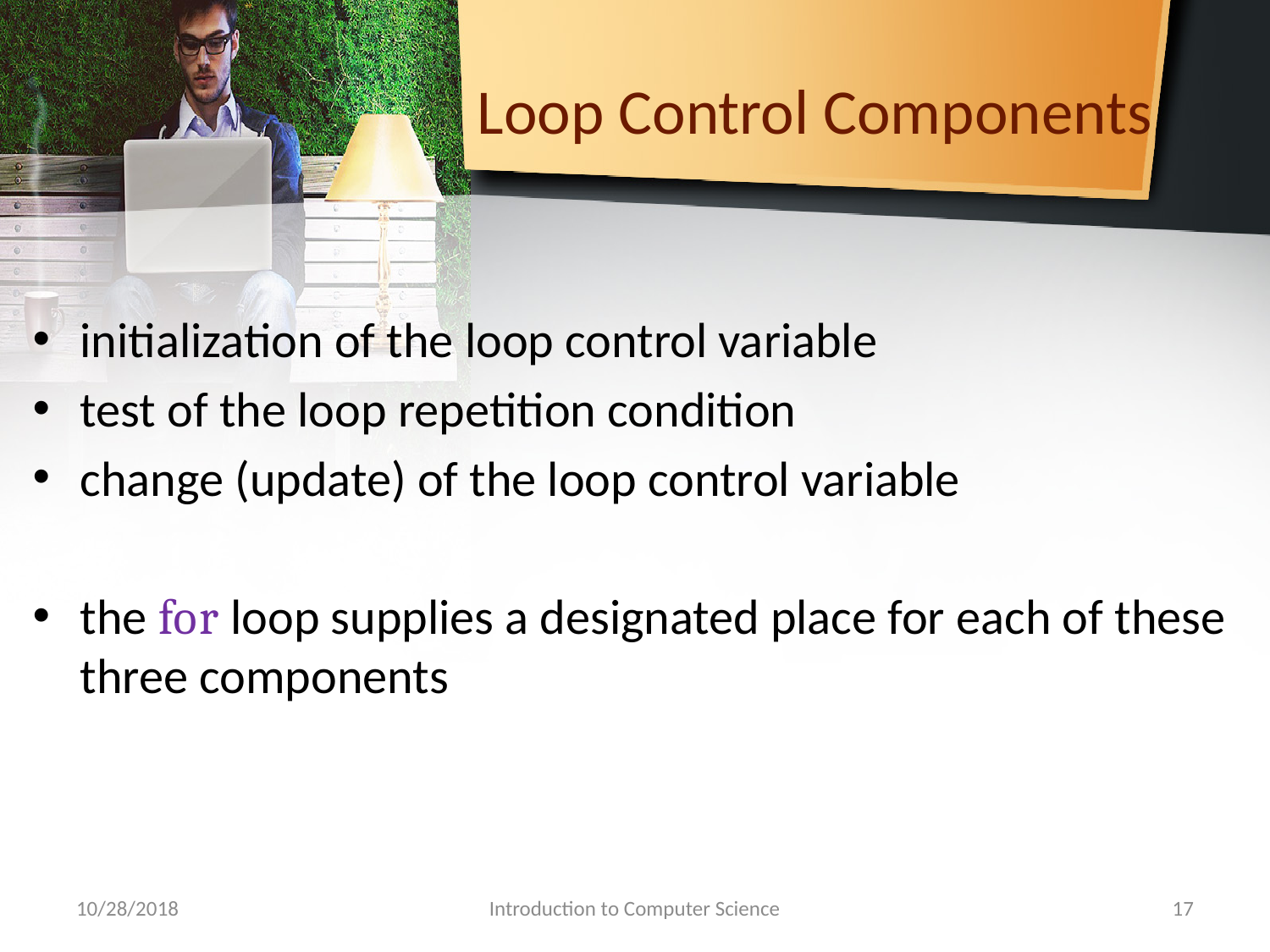

# Loop Control Components
initialization of the loop control variable
test of the loop repetition condition
change (update) of the loop control variable

the for loop supplies a designated place for each of these three components
10/28/2018
Introduction to Computer Science
17